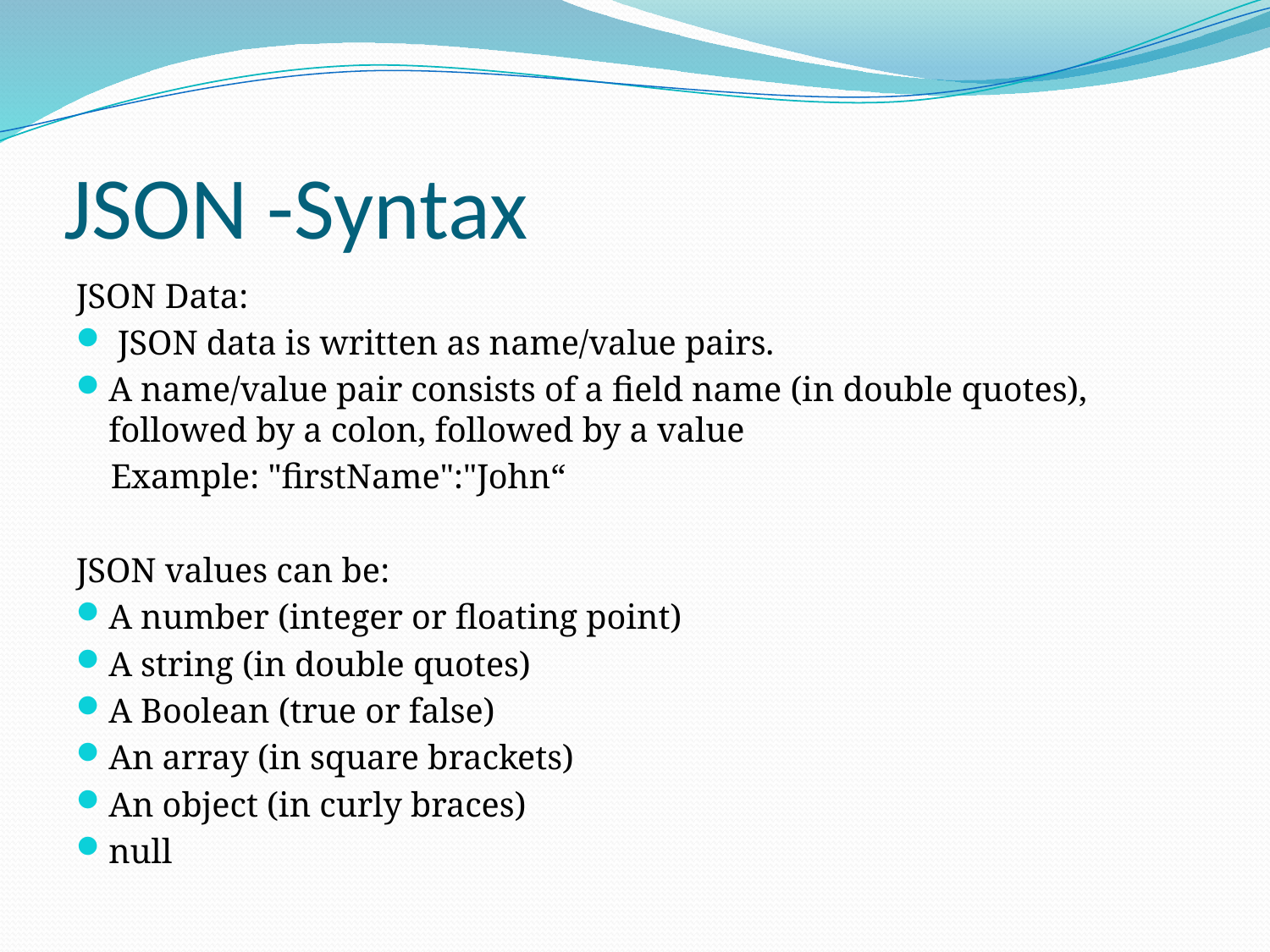

# JSON -Syntax
JSON Data:
 JSON data is written as name/value pairs.
A name/value pair consists of a field name (in double quotes), followed by a colon, followed by a value
    Example: "firstName":"John“

JSON values can be:
A number (integer or floating point)
A string (in double quotes)
A Boolean (true or false)
An array (in square brackets)
An object (in curly braces)
null